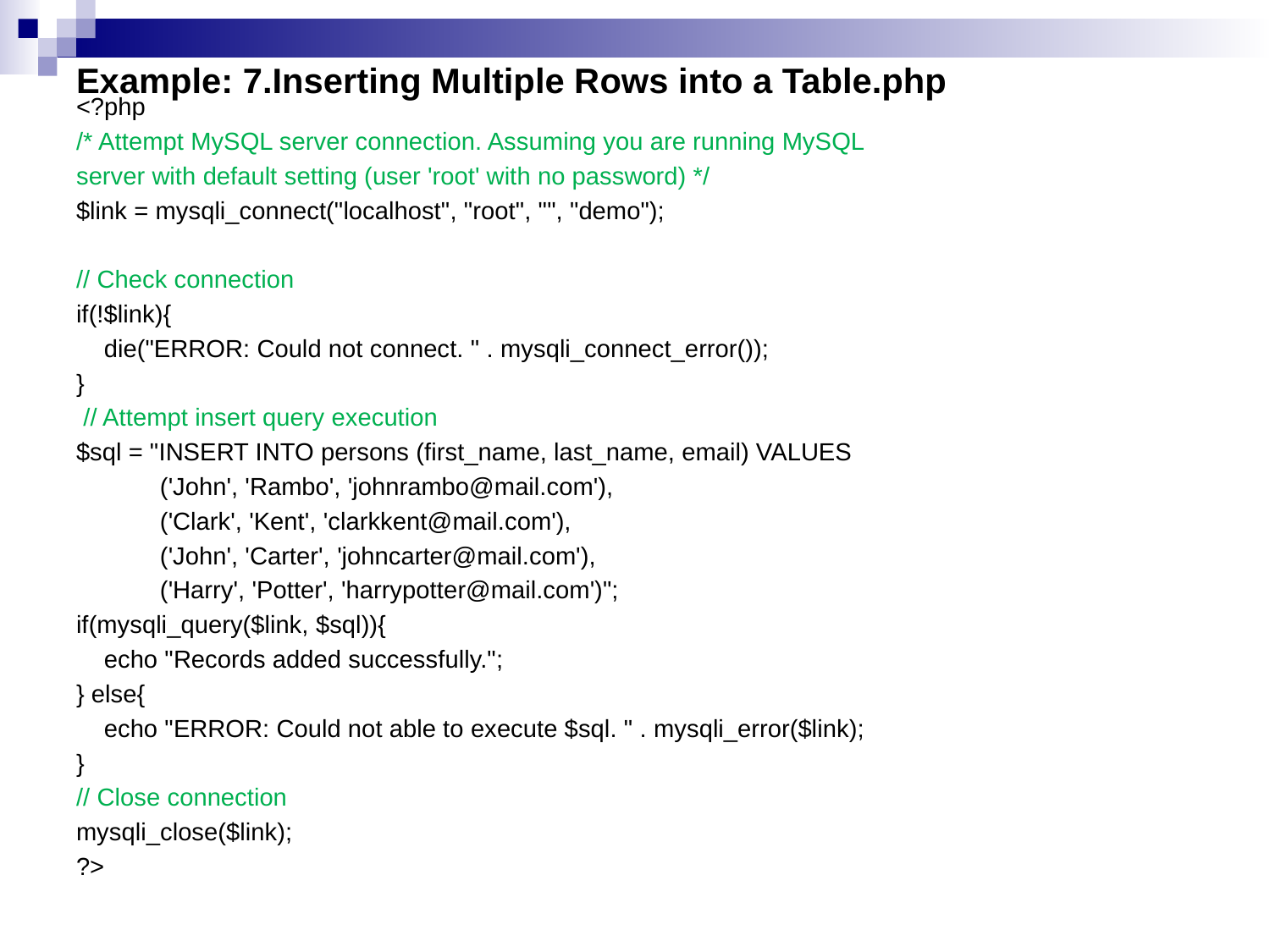

# Example: 7.Inserting Multiple Rows into a Table.php
<?php
/* Attempt MySQL server connection. Assuming you are running MySQL
server with default setting (user 'root' with no password) */
$link = mysqli_connect("localhost", "root", "", "demo");

// Check connection
if(!$link){
    die("ERROR: Could not connect. " . mysqli_connect_error());
}
 // Attempt insert query execution
$sql = "INSERT INTO persons (first_name, last_name, email) VALUES
            ('John', 'Rambo', 'johnrambo@mail.com'),
            ('Clark', 'Kent', 'clarkkent@mail.com'),
            ('John', 'Carter', 'johncarter@mail.com'),
            ('Harry', 'Potter', 'harrypotter@mail.com')";
if(mysqli_query($link, $sql)){
    echo "Records added successfully.";
} else{
    echo "ERROR: Could not able to execute $sql. " . mysqli_error($link);
}
// Close connection
mysqli_close($link);
?>